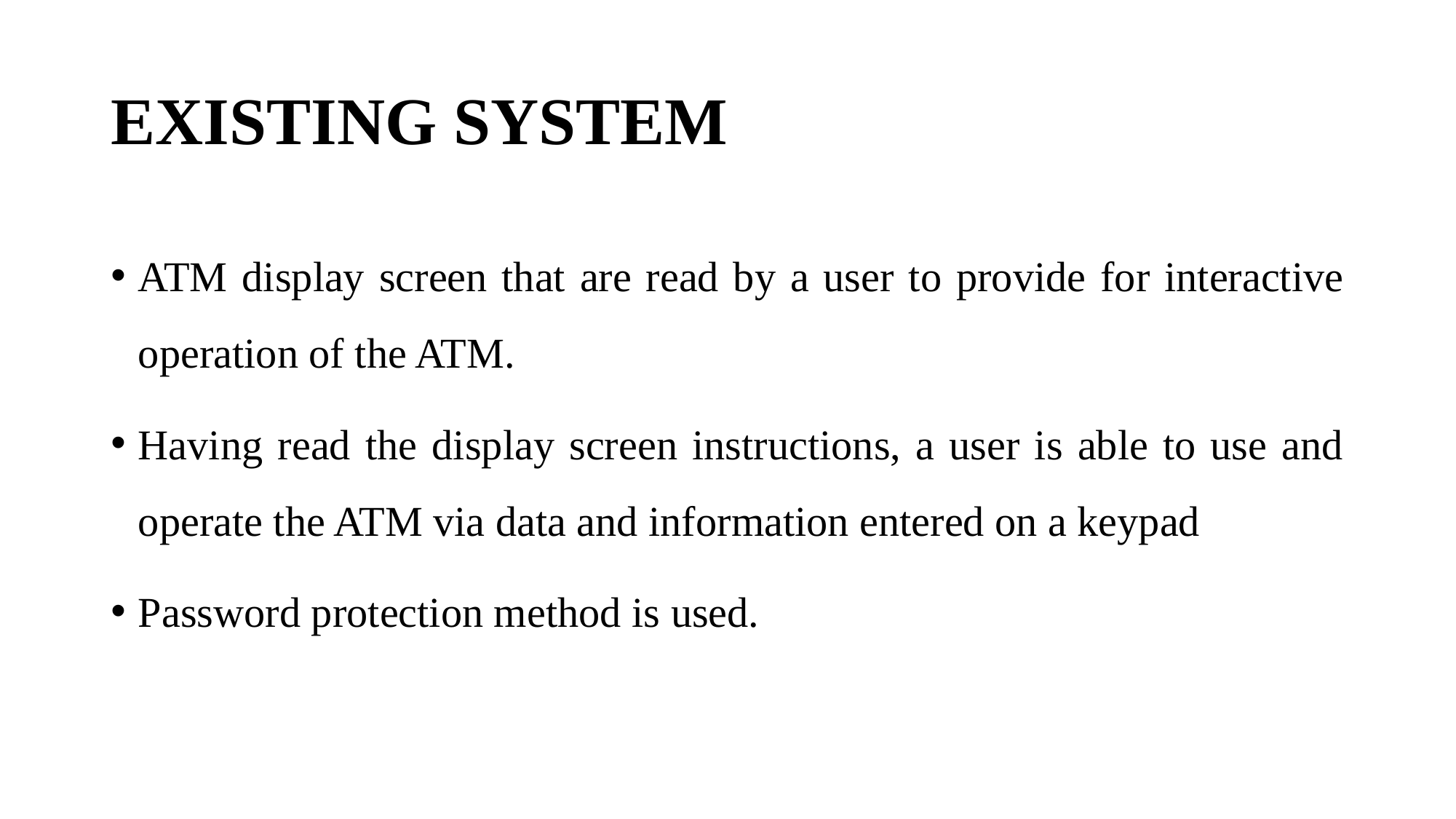

# EXISTING SYSTEM
ATM display screen that are read by a user to provide for interactive operation of the ATM.
Having read the display screen instructions, a user is able to use and operate the ATM via data and information entered on a keypad
Password protection method is used.